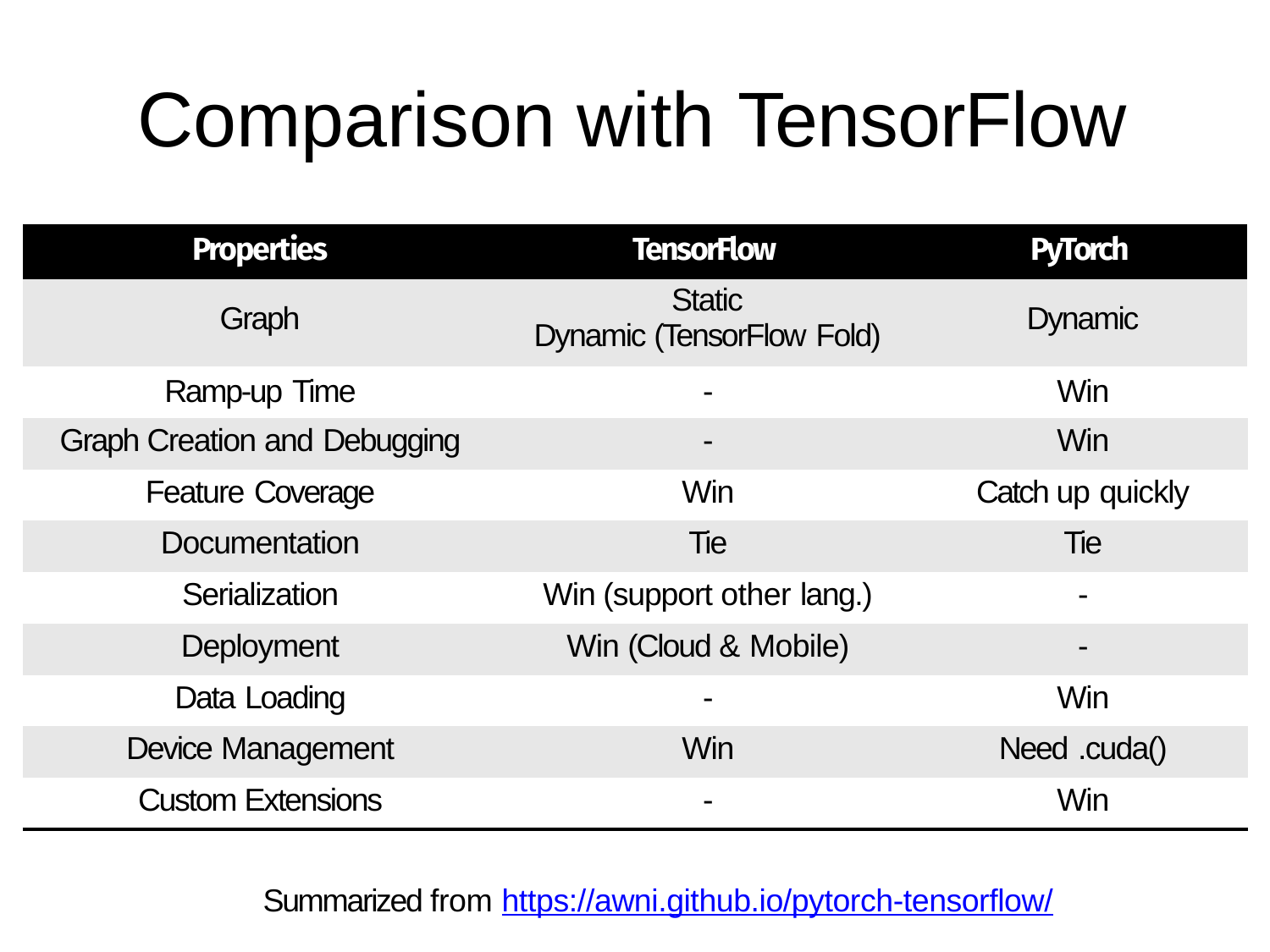

# Comparison with TensorFlow
| Properties | TensorFlow | PyTorch |
| --- | --- | --- |
| Graph | Static Dynamic (TensorFlow Fold) | Dynamic |
| Ramp-up Time | - | Win |
| --- | --- | --- |
| Graph Creation and Debugging | - | Win |
| Feature Coverage | Win | Catch up quickly |
| Documentation | Tie | Tie |
| Serialization | Win (support other lang.) | - |
| Deployment | Win (Cloud & Mobile) | - |
| Data Loading | - | Win |
| Device Management | Win | Need .cuda() |
| Custom Extensions | - | Win |
Summarized from https://awni.github.io/pytorch-tensorflow/